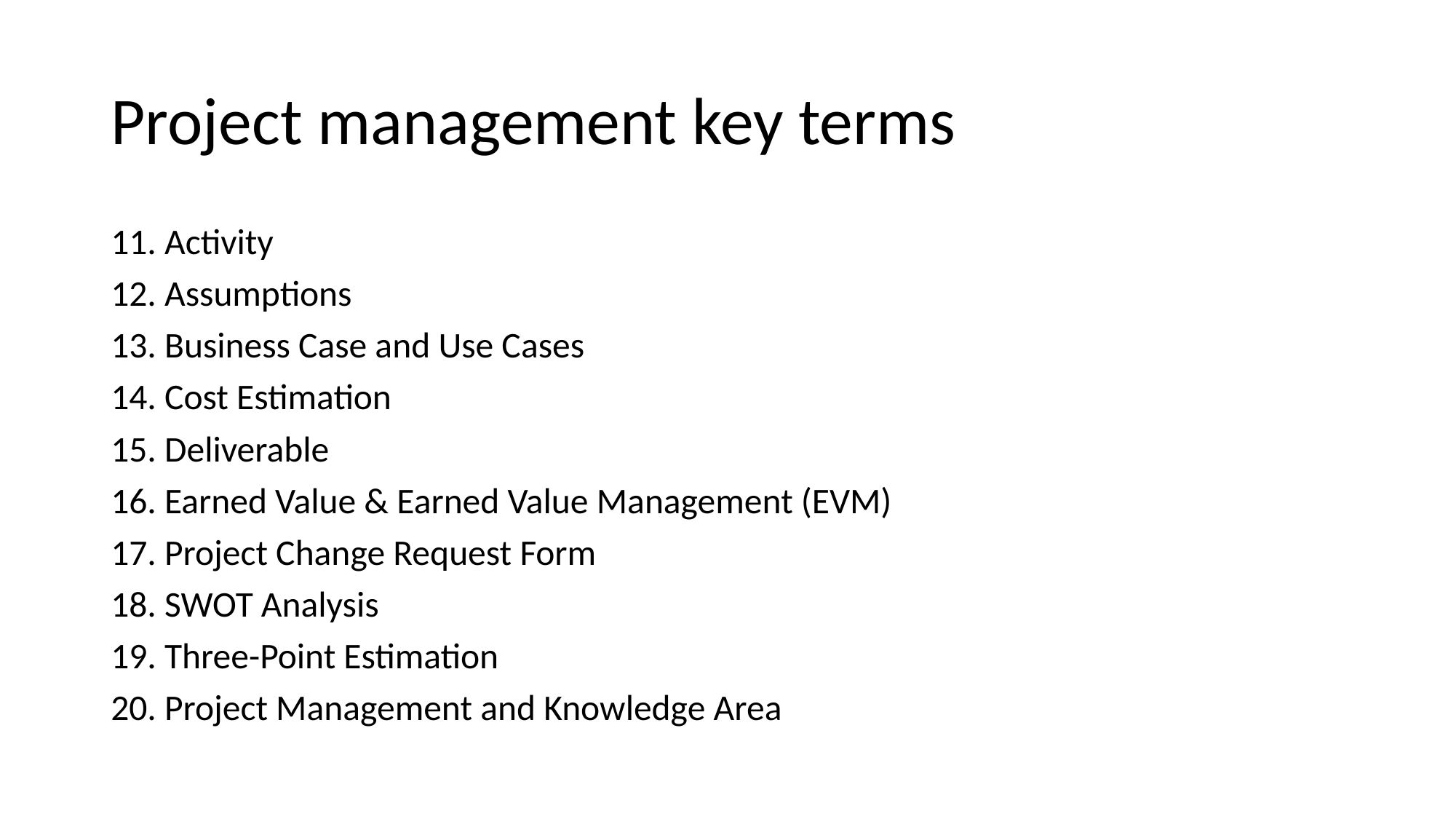

# Project management key terms
11. Activity
12. Assumptions
13. Business Case and Use Cases
14. Cost Estimation
15. Deliverable
16. Earned Value & Earned Value Management (EVM)
17. Project Change Request Form
18. SWOT Analysis
19. Three-Point Estimation
20. Project Management and Knowledge Area